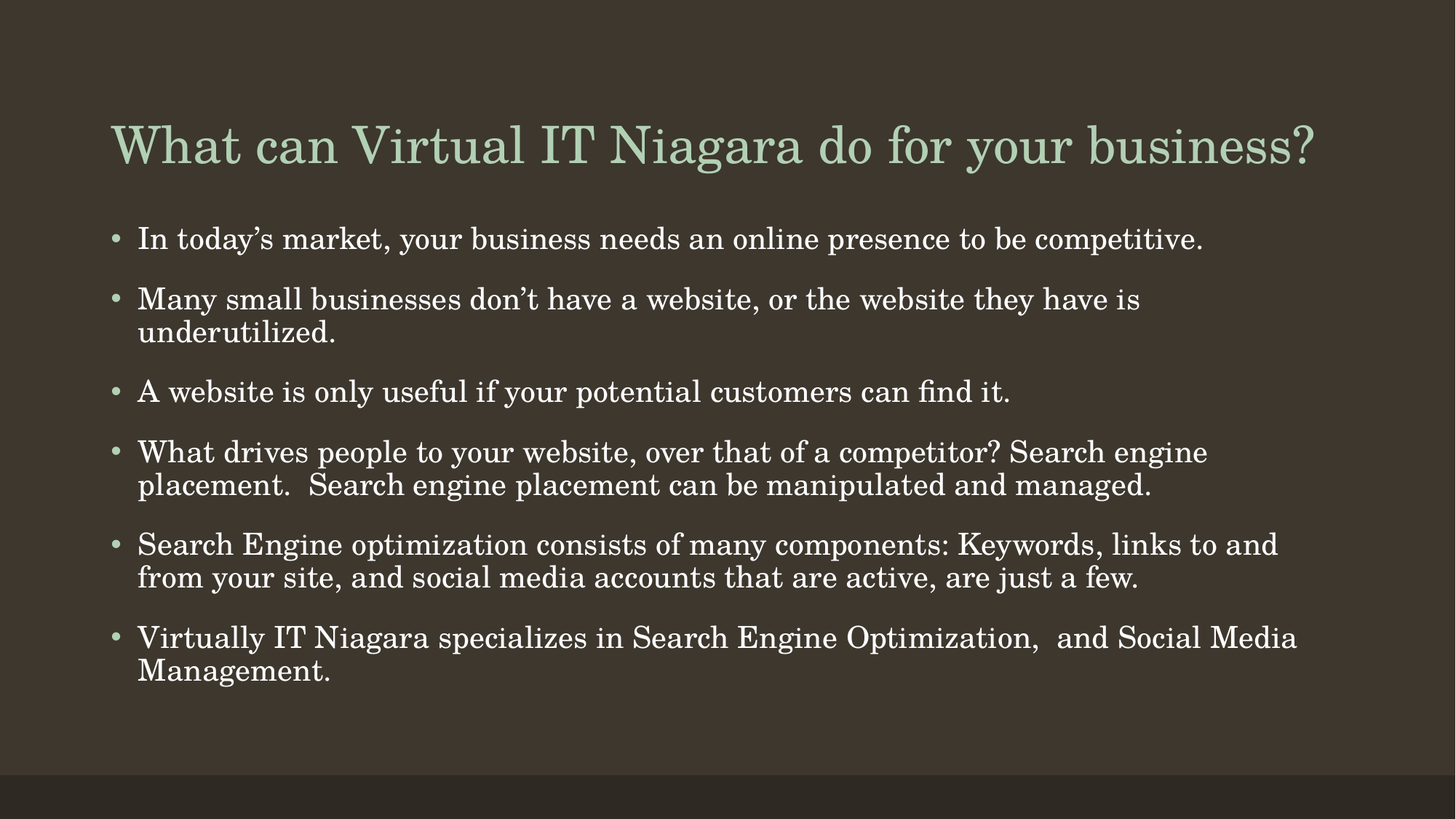

# What can Virtual IT Niagara do for your business?
In today’s market, your business needs an online presence to be competitive.
Many small businesses don’t have a website, or the website they have is underutilized.
A website is only useful if your potential customers can find it.
What drives people to your website, over that of a competitor? Search engine placement.  Search engine placement can be manipulated and managed.
Search Engine optimization consists of many components: Keywords, links to and from your site, and social media accounts that are active, are just a few.
Virtually IT Niagara specializes in Search Engine Optimization,  and Social Media Management.